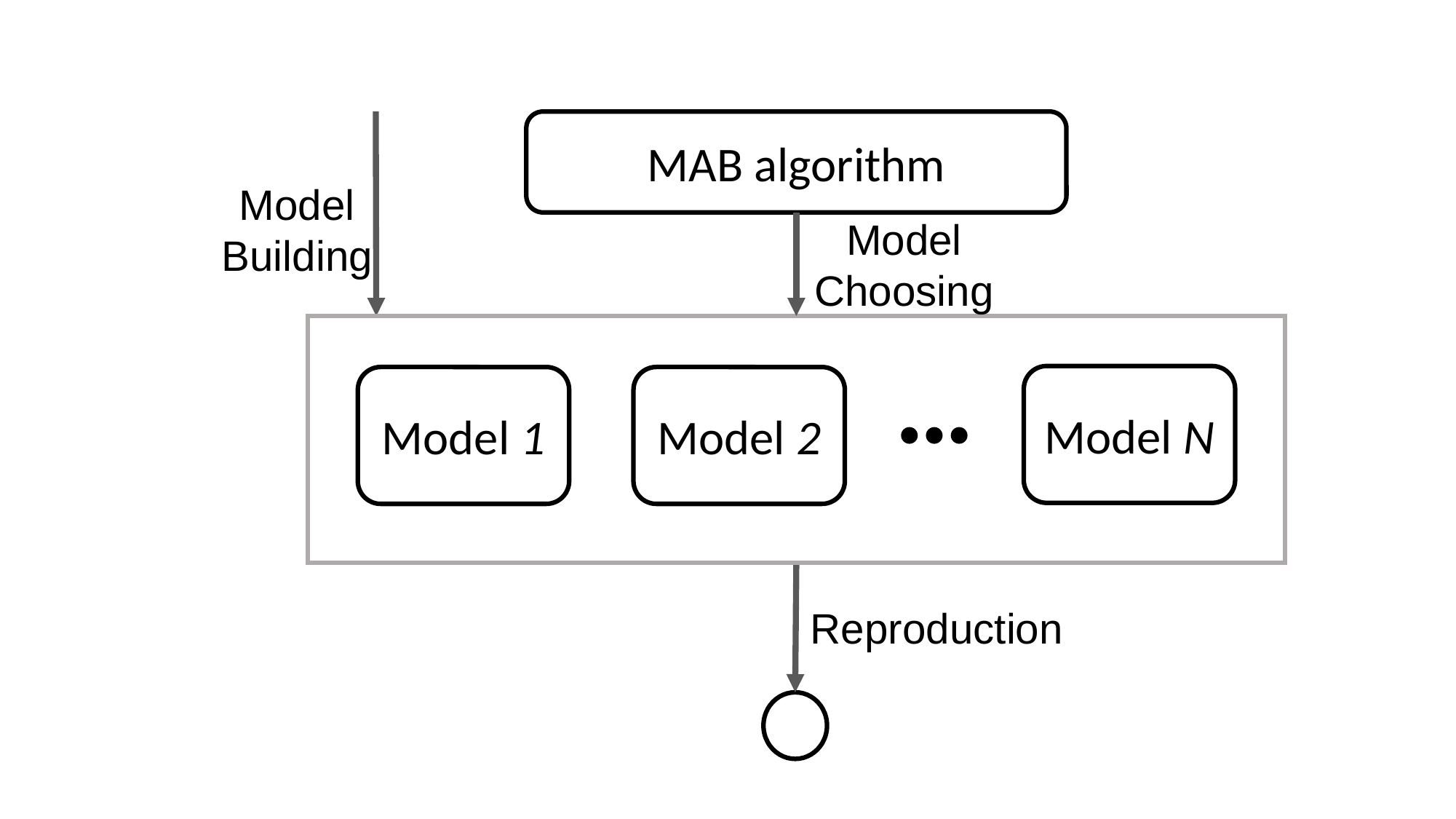

MAB algorithm
Model
Building
Model
Choosing

Model N
Model 1
Model 2

Reproduction